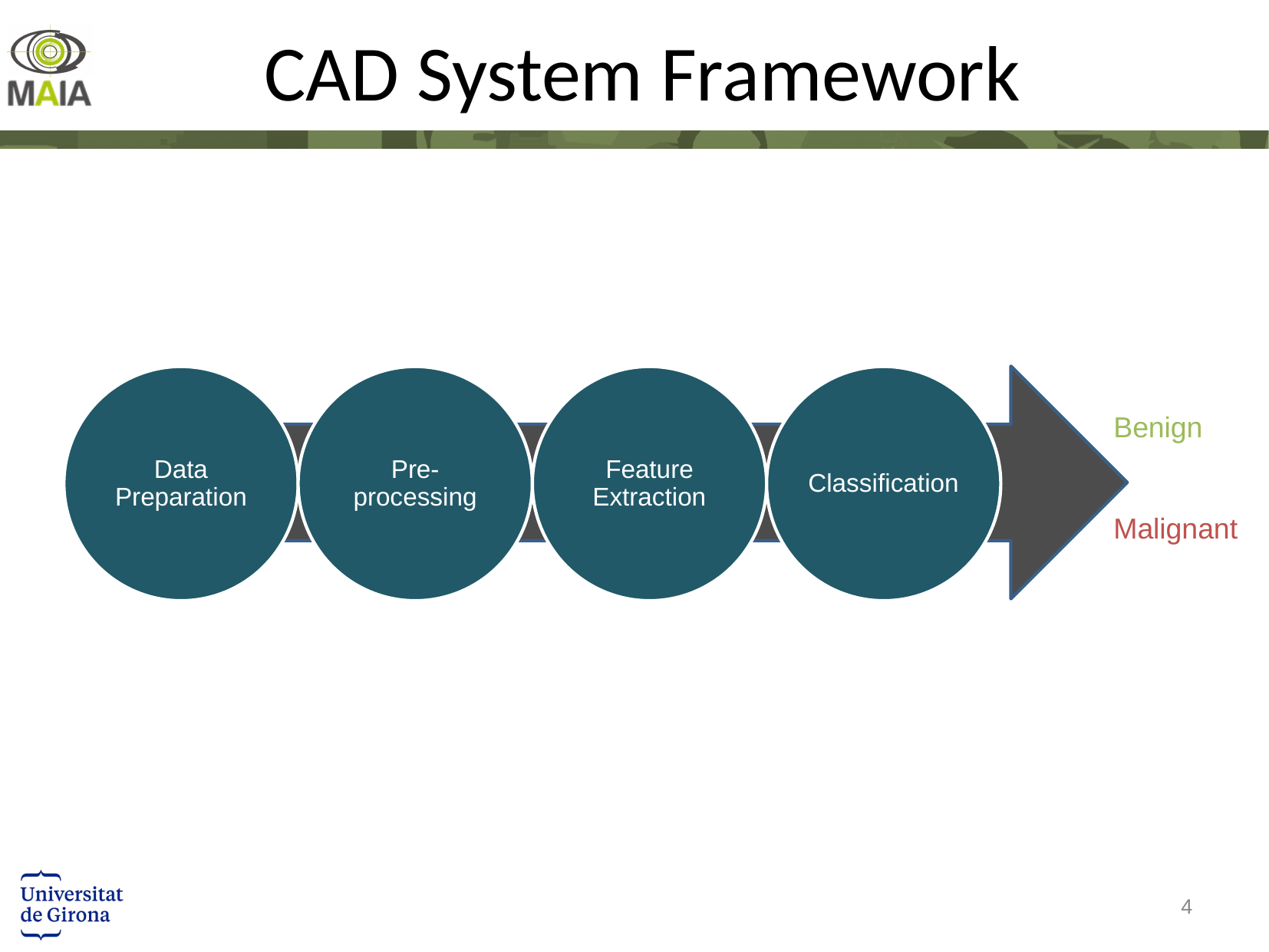

# CAD System Framework
Data Preparation
Pre-processing
Feature Extraction
Classification

Benign
Malignant
4